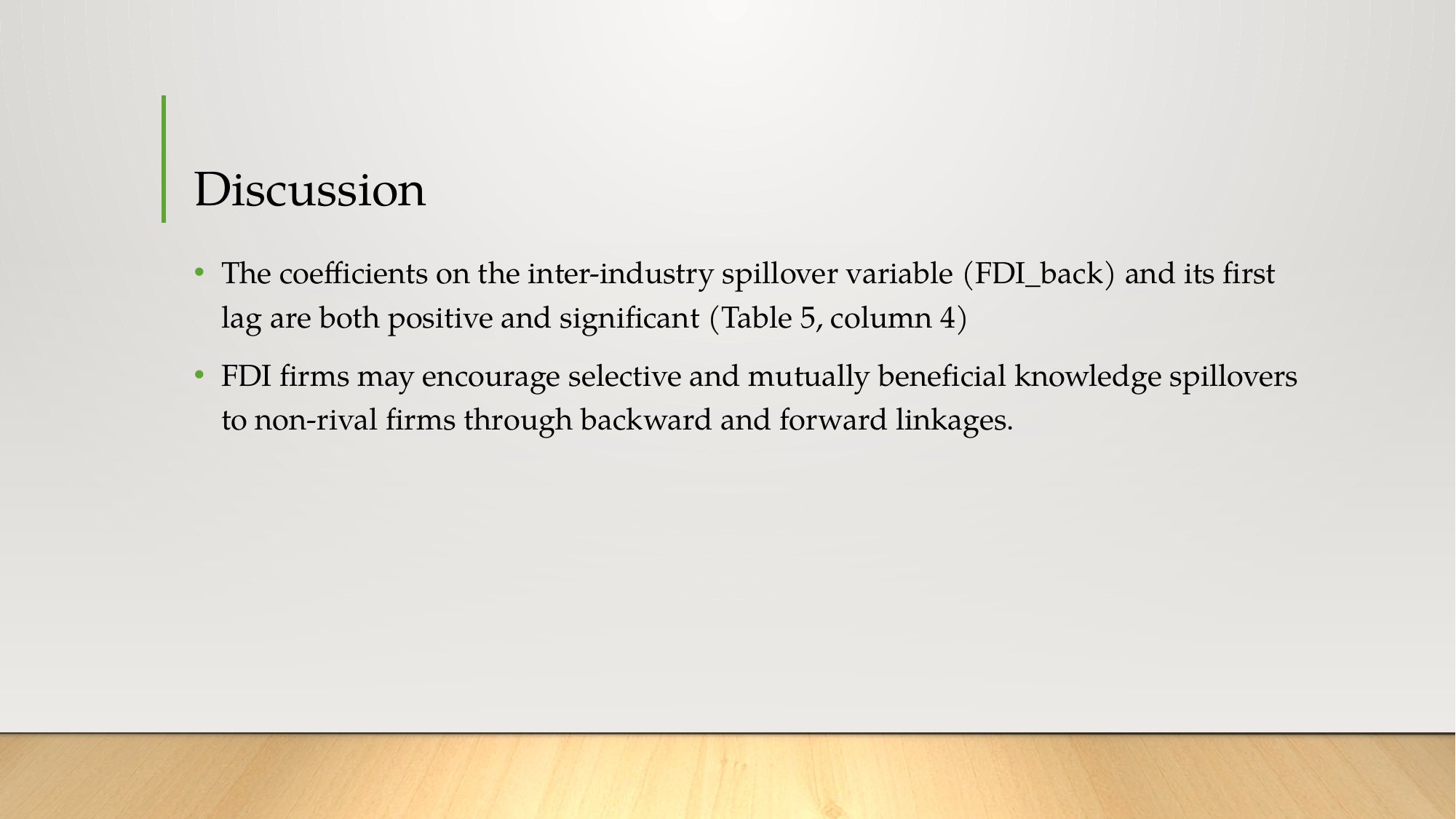

# Discussion
The coefficients on the inter-industry spillover variable (FDI_back) and its first lag are both positive and significant (Table 5, column 4)
FDI firms may encourage selective and mutually beneficial knowledge spillovers to non-rival firms through backward and forward linkages.